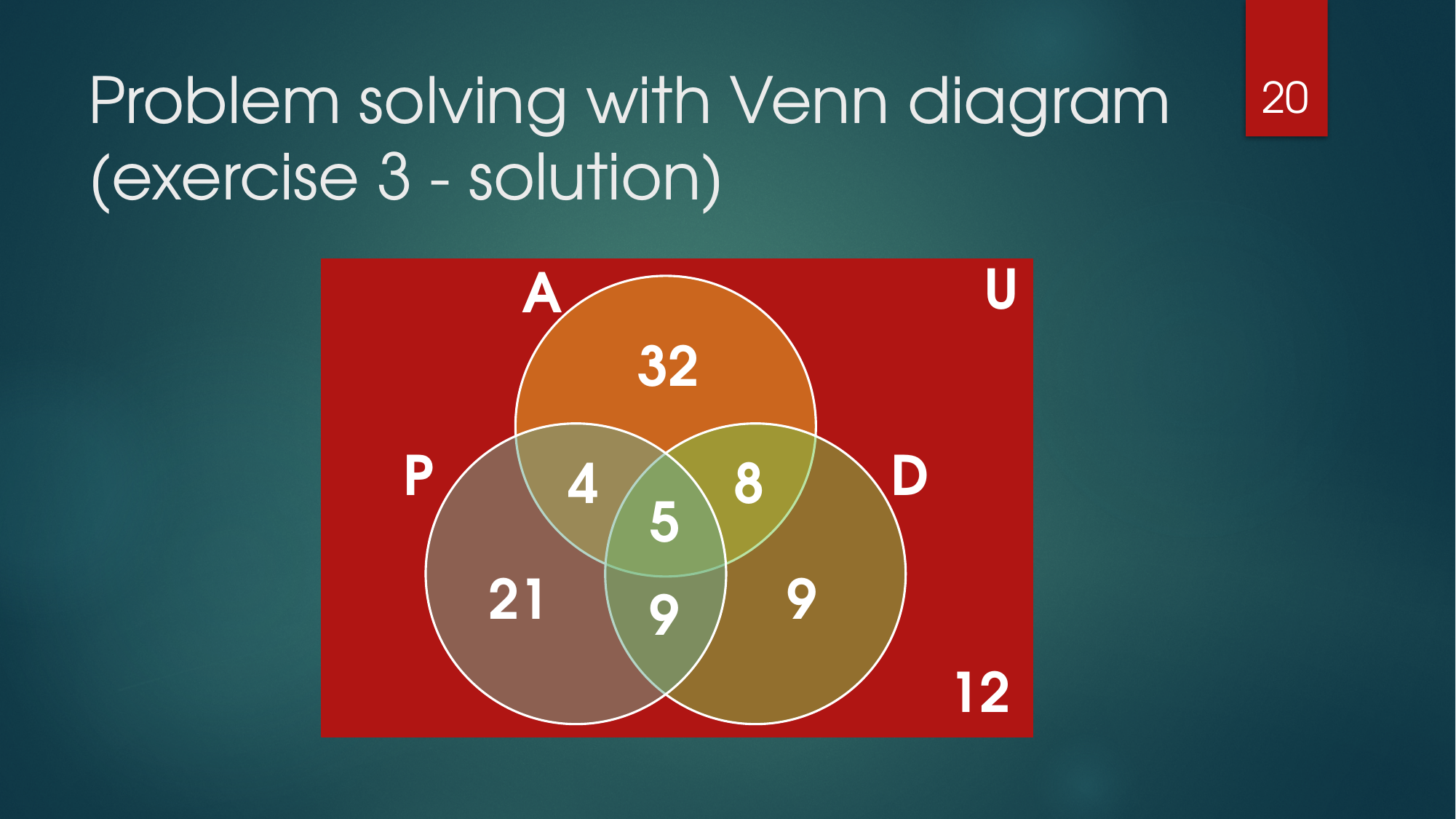

20
# Problem solving with Venn diagram (exercise 3 - solution)

U
A

32
P
D
8
4
5
9
21
9
12